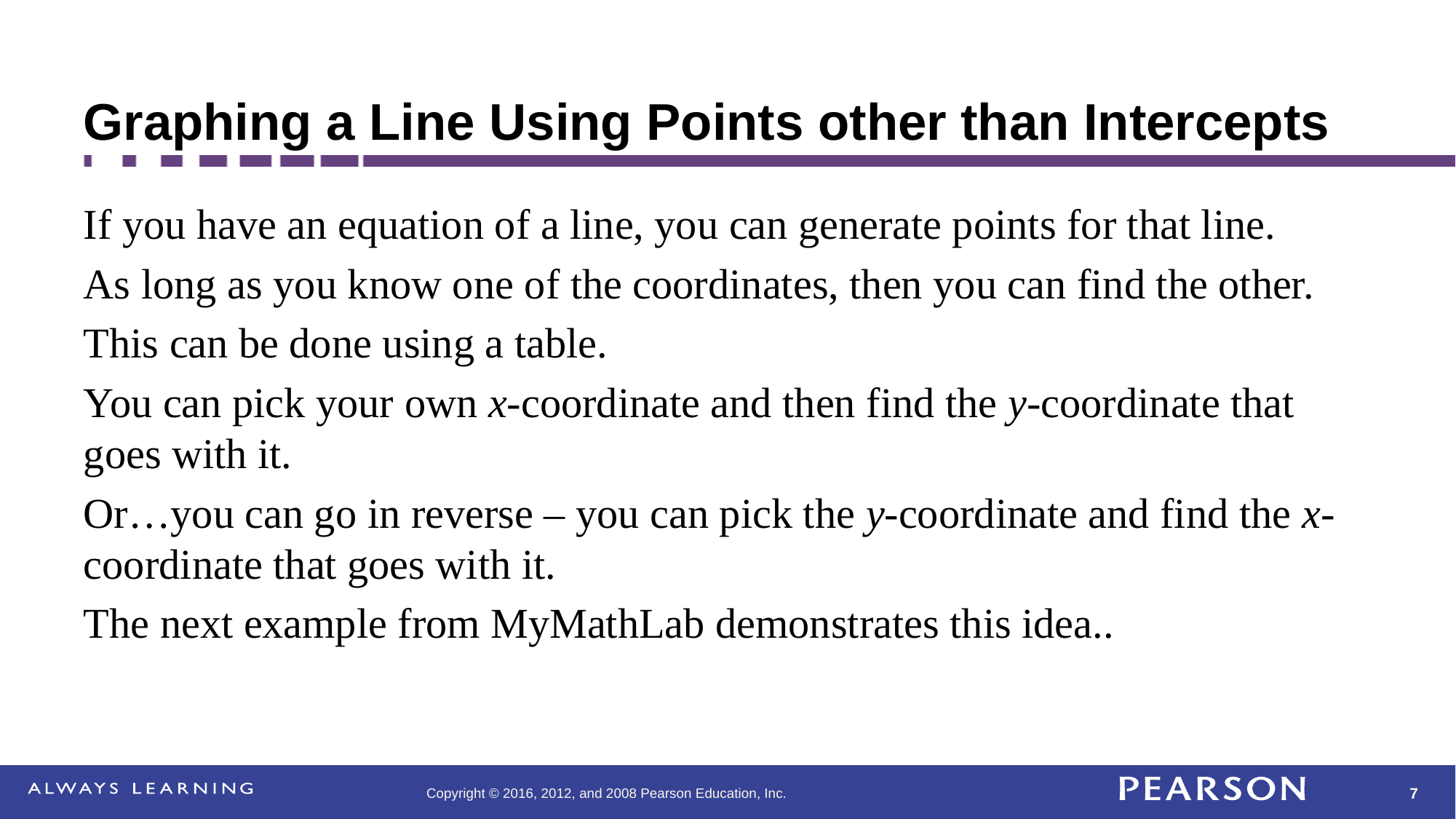

# Graphing a Line Using Points other than Intercepts
If you have an equation of a line, you can generate points for that line.
As long as you know one of the coordinates, then you can find the other.
This can be done using a table.
You can pick your own x-coordinate and then find the y-coordinate that goes with it.
Or…you can go in reverse – you can pick the y-coordinate and find the x-coordinate that goes with it.
The next example from MyMathLab demonstrates this idea..